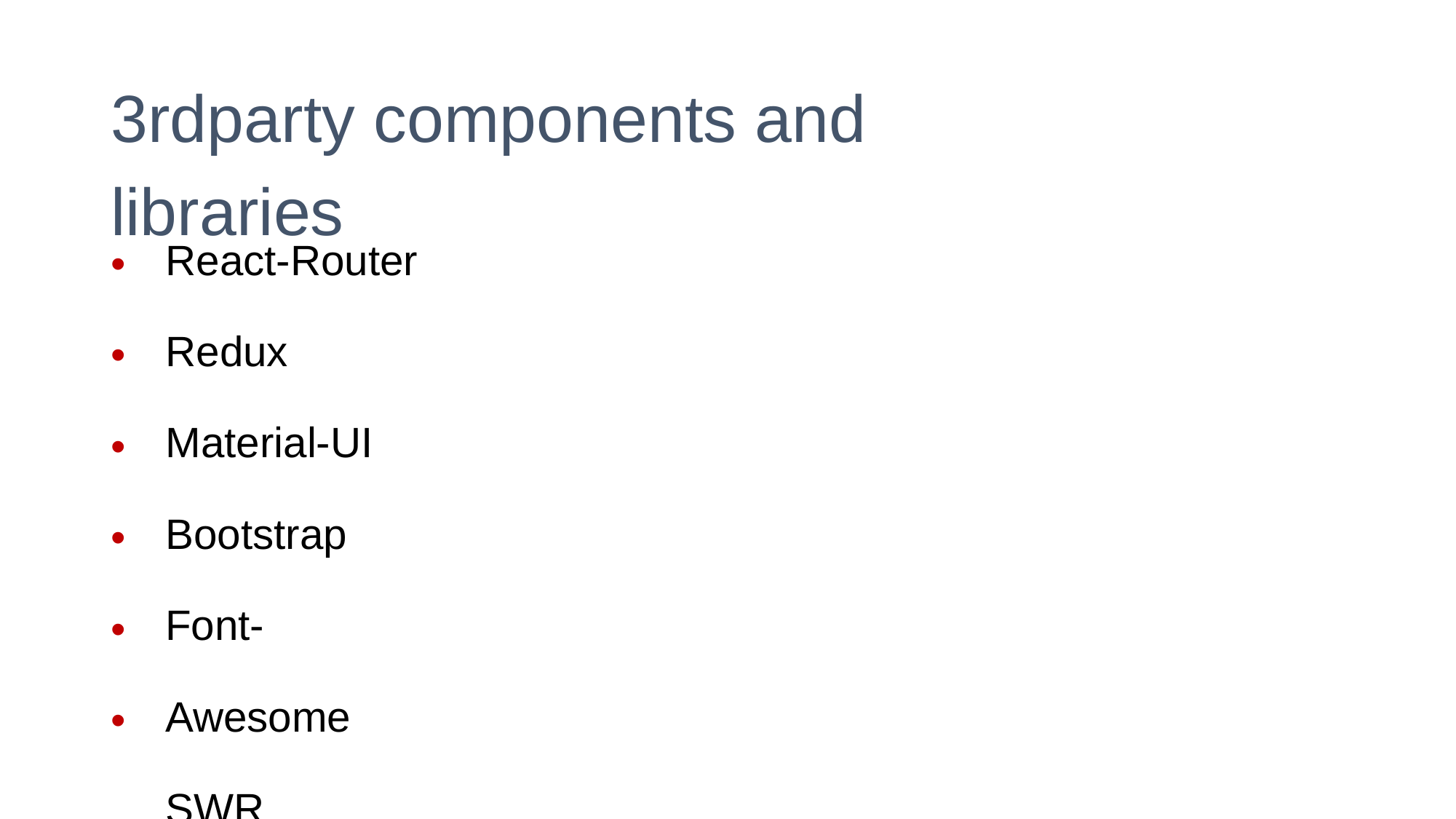

3rdparty components and libraries
React-Router Redux Material-UI Bootstrap Font-Awesome SWR
• • • • • •